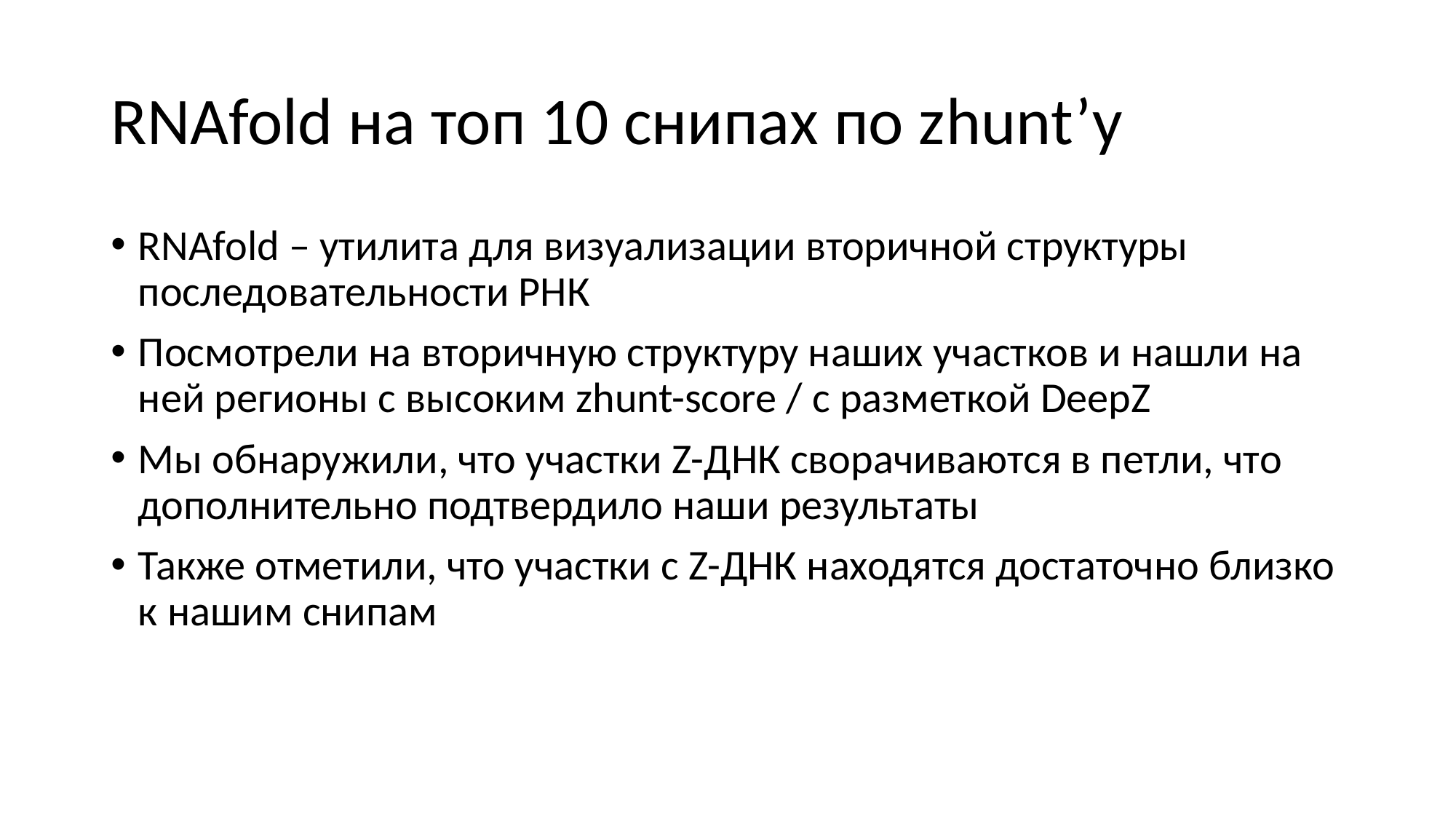

# RNAfold на топ 10 снипах по zhunt’у
RNAfold – утилита для визуализации вторичной структуры последовательности РНК
Посмотрели на вторичную структуру наших участков и нашли на ней регионы с высоким zhunt-score / с разметкой DeepZ
Мы обнаружили, что участки Z-ДНК сворачиваются в петли, что дополнительно подтвердило наши результаты
Также отметили, что участки с Z-ДНК находятся достаточно близко к нашим снипам